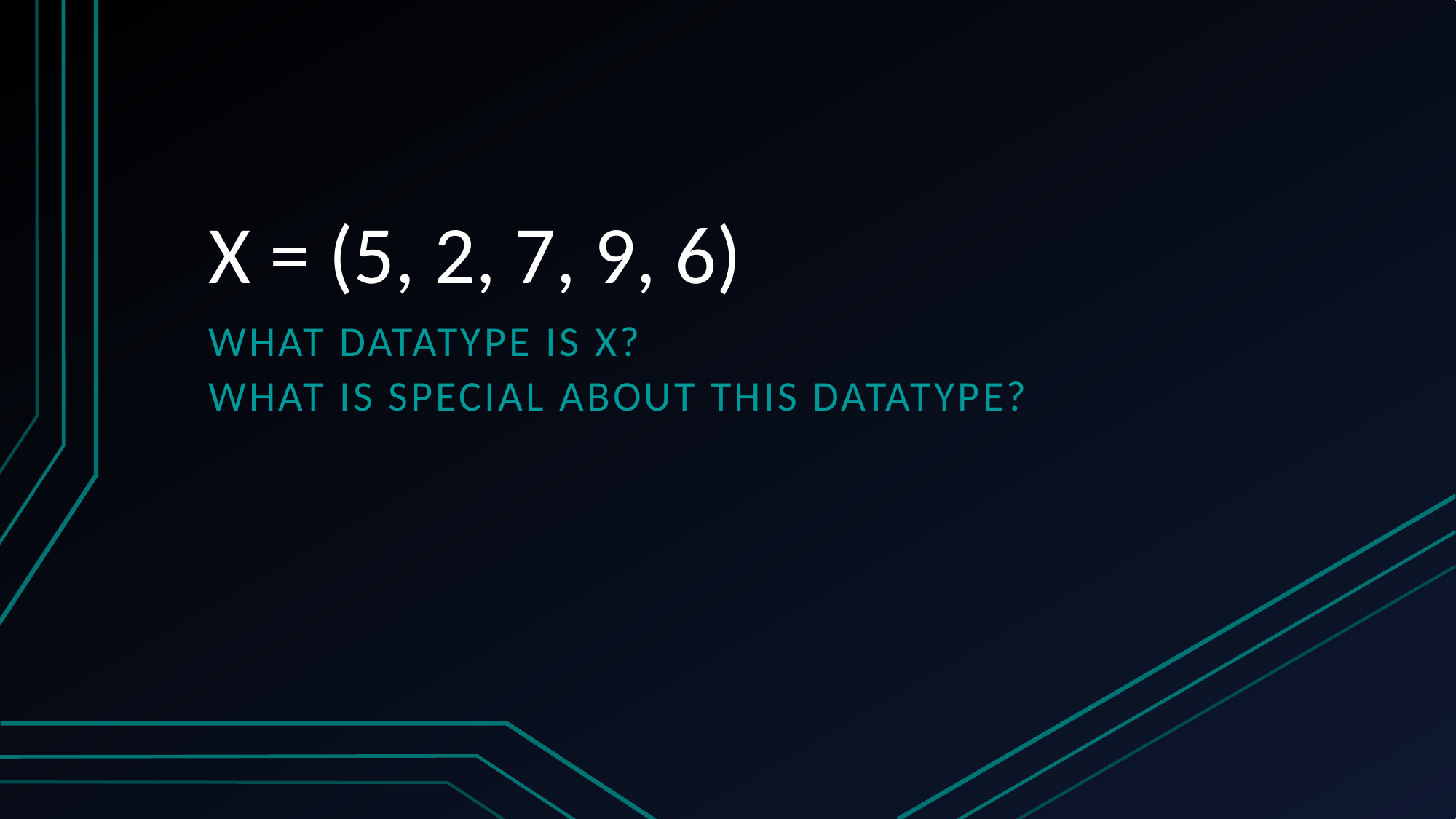

# X = (5, 2, 7, 9, 6)
What datatype is X?
What is special about this datatype?